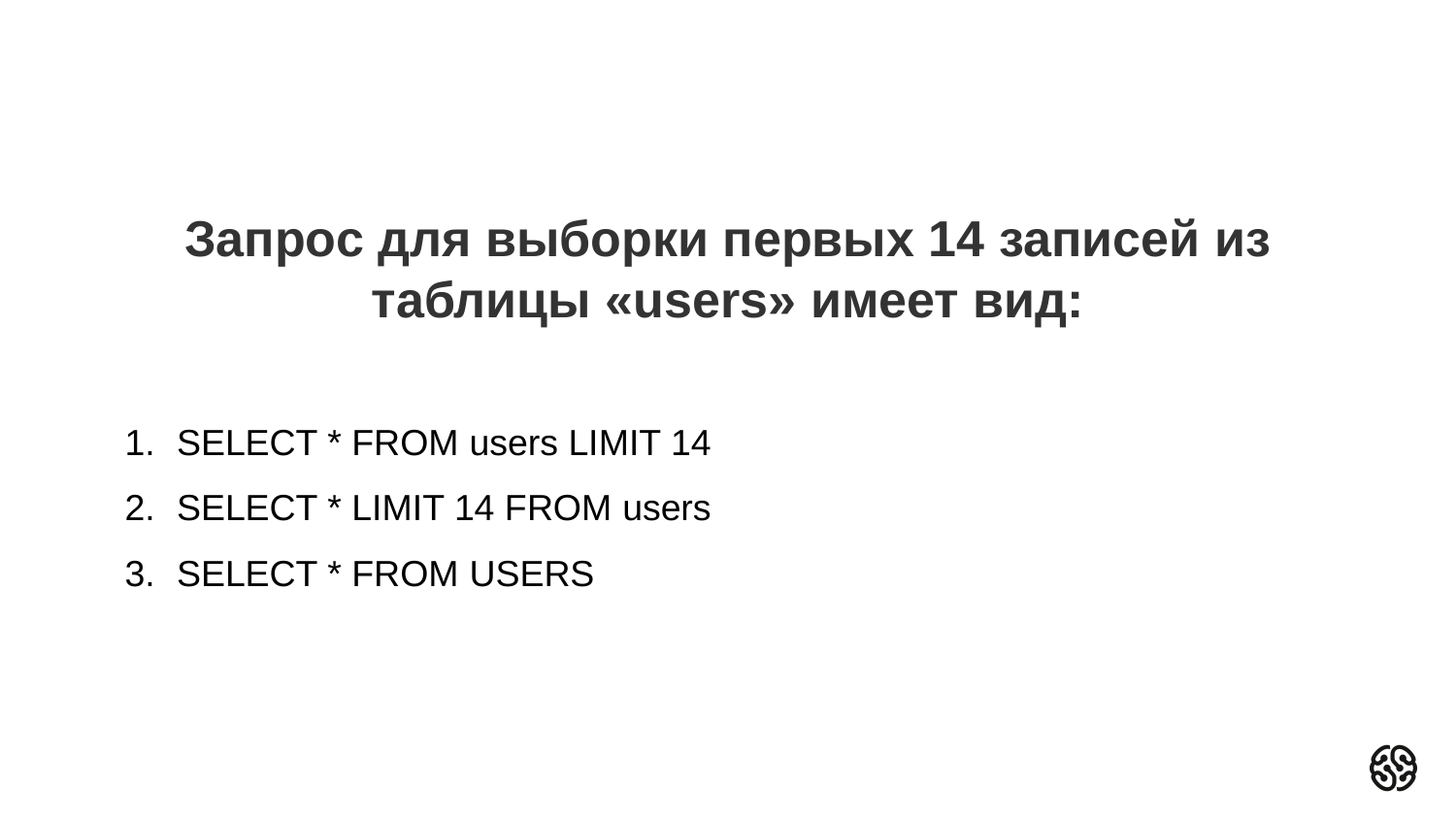

# Запрос для выборки первых 14 записей из таблицы «users» имеет вид:
SELECT * FROM users LIMIT 14
SELECT * LIMIT 14 FROM users
SELECT * FROM USERS